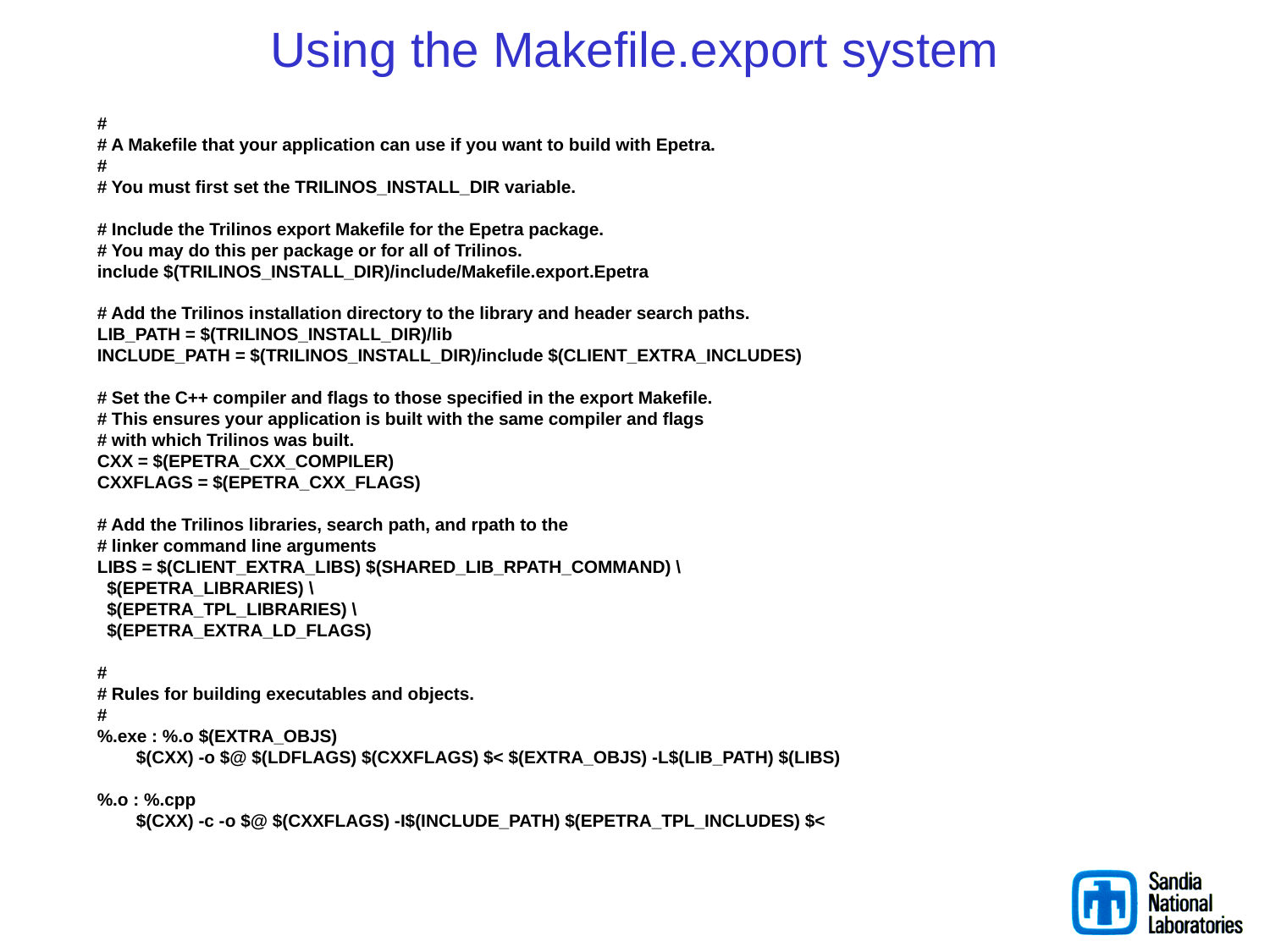

# Using the Makefile.export system
#
# A Makefile that your application can use if you want to build with Epetra.
#
# You must first set the TRILINOS_INSTALL_DIR variable.

# Include the Trilinos export Makefile for the Epetra package.
# You may do this per package or for all of Trilinos.
include $(TRILINOS_INSTALL_DIR)/include/Makefile.export.Epetra

# Add the Trilinos installation directory to the library and header search paths.
LIB_PATH = $(TRILINOS_INSTALL_DIR)/lib
INCLUDE_PATH = $(TRILINOS_INSTALL_DIR)/include $(CLIENT_EXTRA_INCLUDES)

# Set the C++ compiler and flags to those specified in the export Makefile.
# This ensures your application is built with the same compiler and flags
# with which Trilinos was built.
CXX = $(EPETRA_CXX_COMPILER)
CXXFLAGS = $(EPETRA_CXX_FLAGS)

# Add the Trilinos libraries, search path, and rpath to the
# linker command line arguments
LIBS = $(CLIENT_EXTRA_LIBS) $(SHARED_LIB_RPATH_COMMAND) \
  $(EPETRA_LIBRARIES) \
  $(EPETRA_TPL_LIBRARIES) \
  $(EPETRA_EXTRA_LD_FLAGS)

#
# Rules for building executables and objects.
#
%.exe : %.o $(EXTRA_OBJS)
        $(CXX) -o $@ $(LDFLAGS) $(CXXFLAGS) $< $(EXTRA_OBJS) -L$(LIB_PATH) $(LIBS)

%.o : %.cpp
        $(CXX) -c -o $@ $(CXXFLAGS) -I$(INCLUDE_PATH) $(EPETRA_TPL_INCLUDES) $<